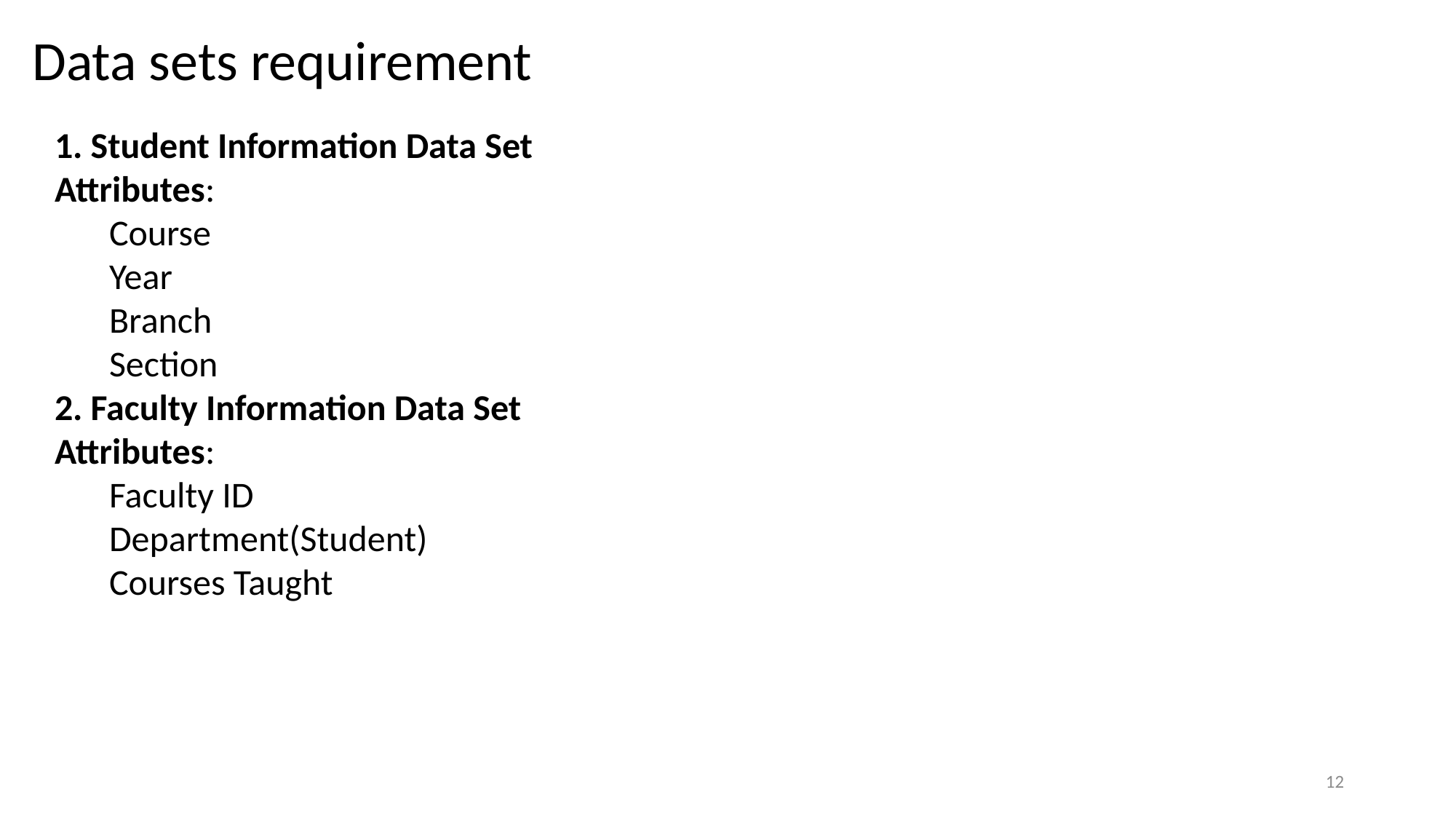

# Data sets requirement
1. Student Information Data Set
Attributes:
Course
Year
Branch
Section
2. Faculty Information Data Set
Attributes:
Faculty ID
Department(Student)
Courses Taught

12